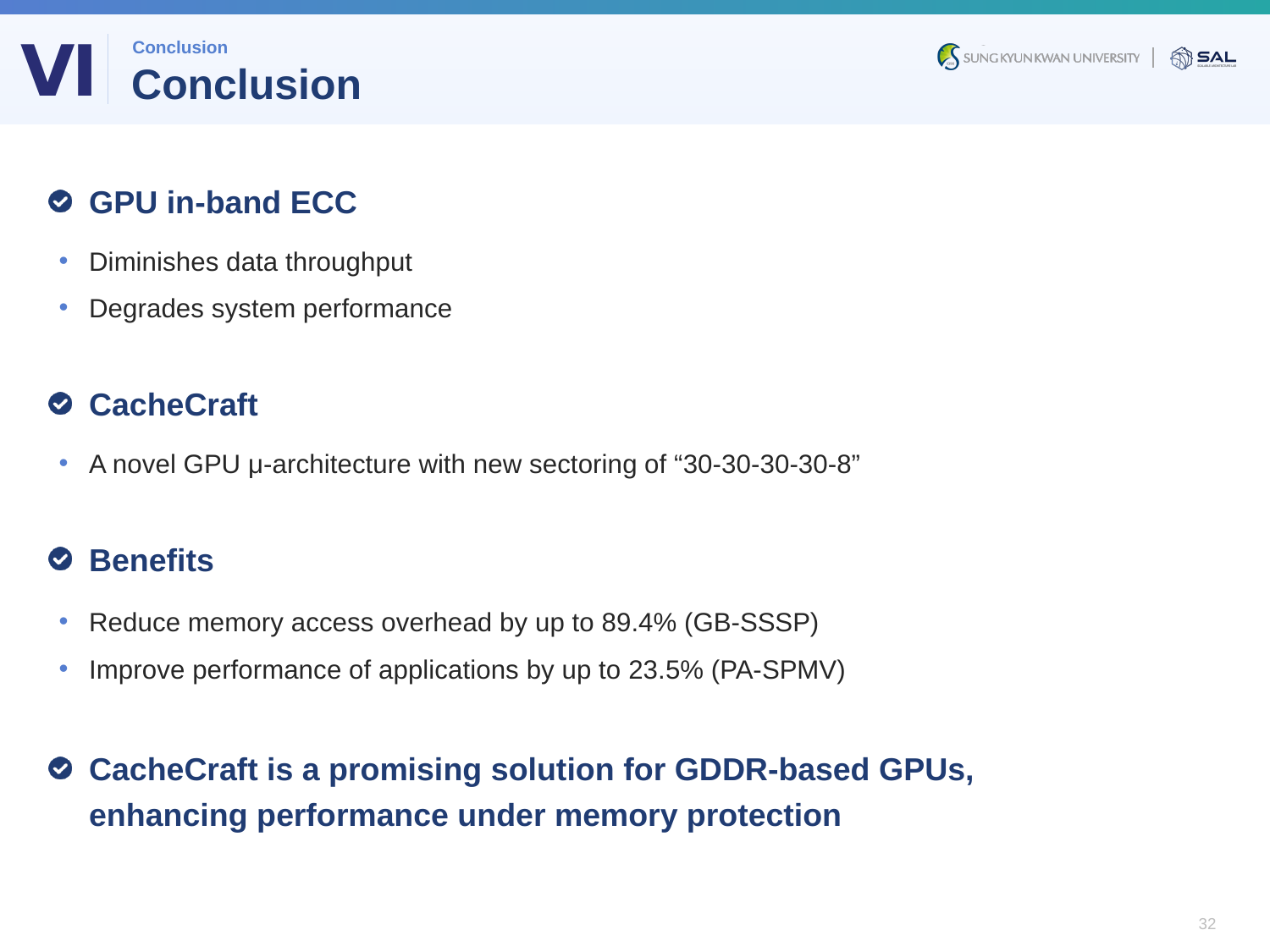

Ⅵ
Conclusion
# Conclusion
GPU in-band ECC
Diminishes data throughput
Degrades system performance

CacheCraft
A novel GPU μ-architecture with new sectoring of “30-30-30-30-8”

Benefits
Reduce memory access overhead by up to 89.4% (GB-SSSP)
Improve performance of applications by up to 23.5% (PA-SPMV)

CacheCraft is a promising solution for GDDR-based GPUs, enhancing performance under memory protection
32